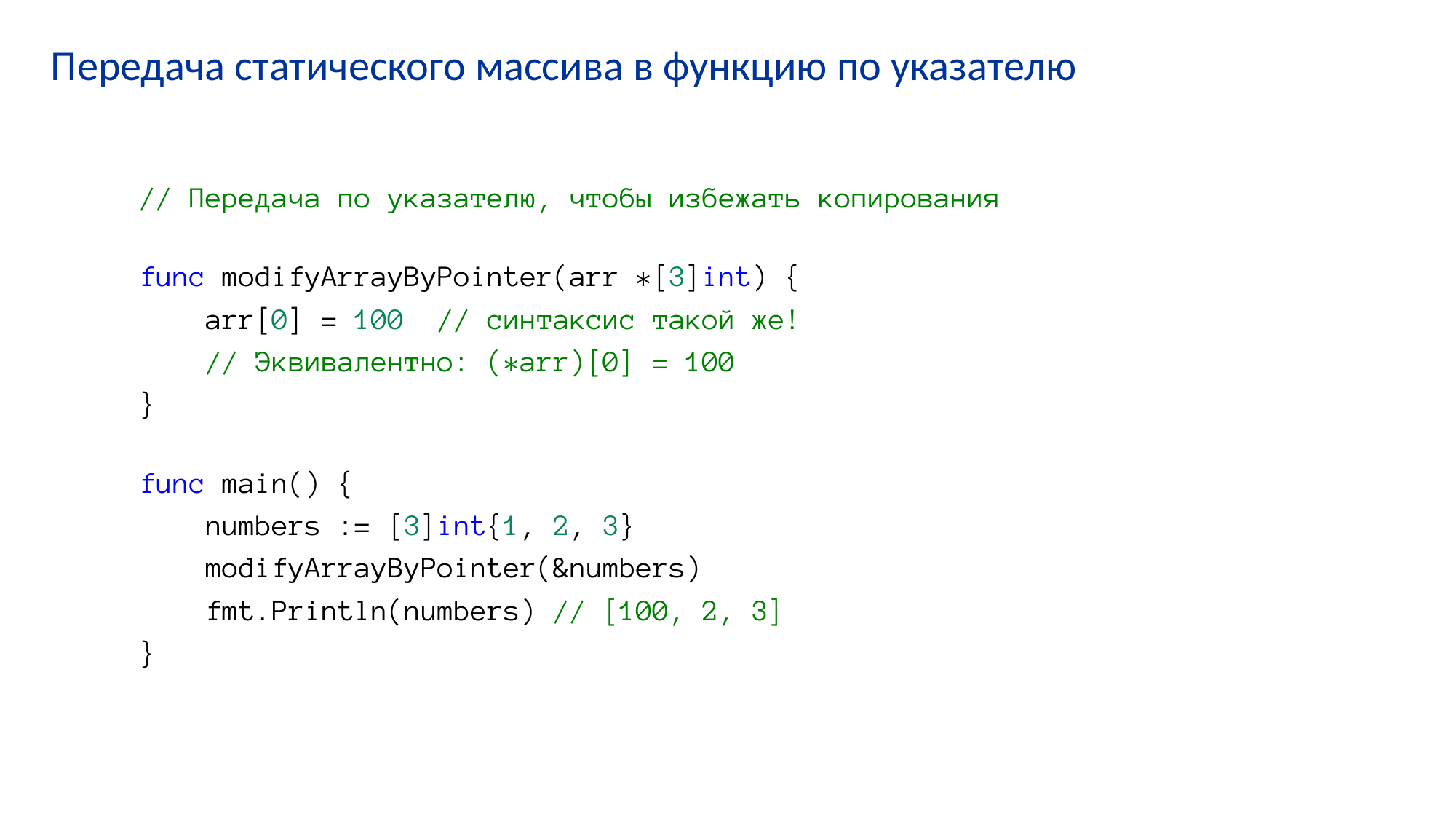

# Передача статического массива в функцию по указателю
// Передача по указателю, чтобы избежать копирования
func modifyArrayByPointer(arr *[3]int) {
    arr[0] = 100  // синтаксис такой же!
    // Эквивалентно: (*arr)[0] = 100
}
func main() {
    numbers := [3]int{1, 2, 3}
    modifyArrayByPointer(&numbers)
    fmt.Println(numbers) // [100, 2, 3]
}